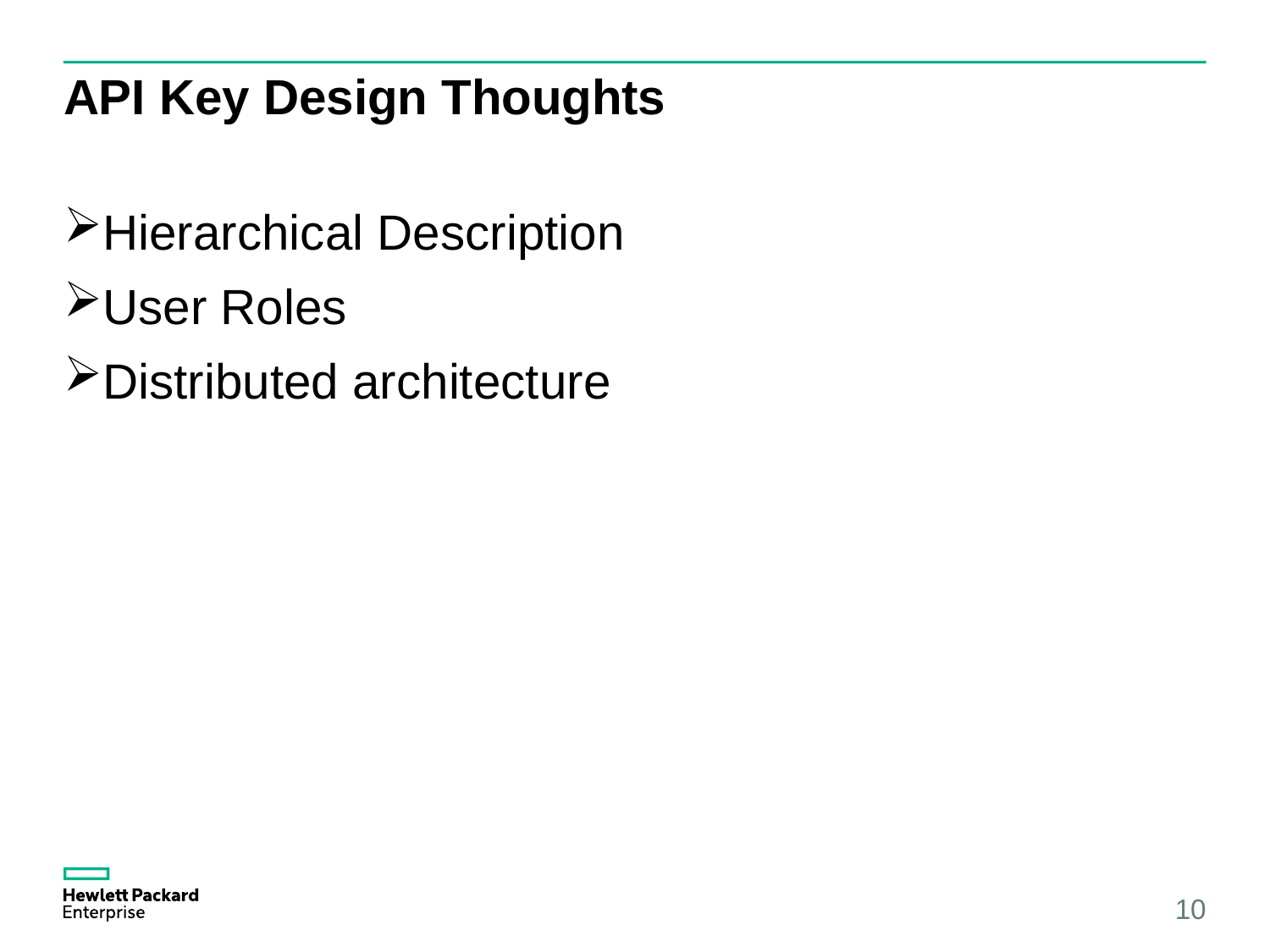

# API Key Design Thoughts

Hierarchical Description
User Roles
Distributed architecture

10